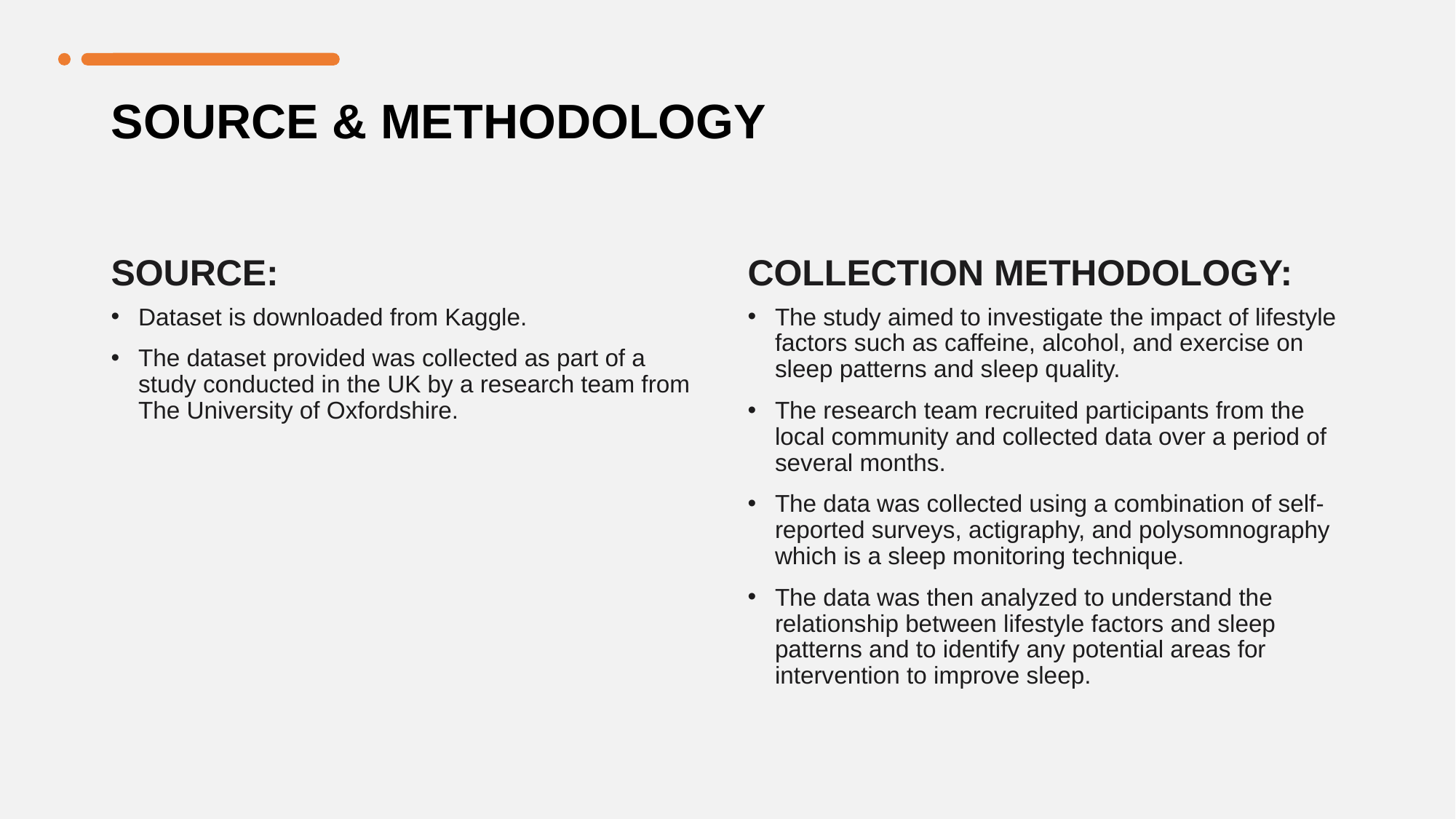

# SOURCE & METHODOLOGY

SOURCE:
COLLECTION METHODOLOGY:
Dataset is downloaded from Kaggle.
The dataset provided was collected as part of a study conducted in the UK by a research team from The University of Oxfordshire.

The study aimed to investigate the impact of lifestyle factors such as caffeine, alcohol, and exercise on sleep patterns and sleep quality.
The research team recruited participants from the local community and collected data over a period of several months.
The data was collected using a combination of self-reported surveys, actigraphy, and polysomnography which is a sleep monitoring technique.
The data was then analyzed to understand the relationship between lifestyle factors and sleep patterns and to identify any potential areas for intervention to improve sleep.